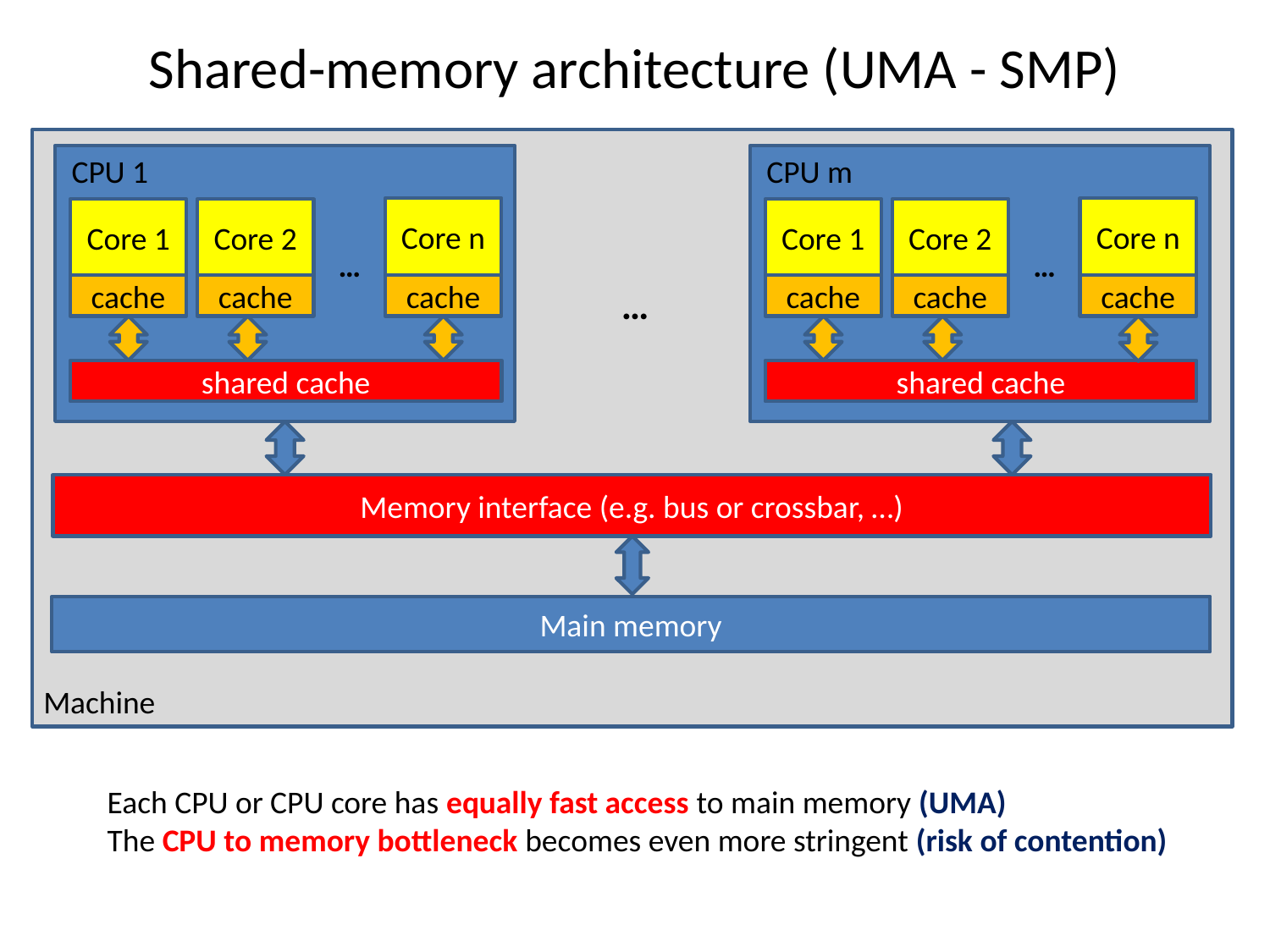

# Shared-memory architecture (UMA - SMP)

CPU 1
Core n
Core 2
Core 1
…
cache
cache
cache

shared cache

CPU m
Core n
Core 2
Core 1
…
cache
cache
cache

shared cache
…

Memory interface (e.g. bus or crossbar, …)

Main memory
Machine
Each CPU or CPU core has equally fast access to main memory (UMA)
The CPU to memory bottleneck becomes even more stringent (risk of contention)